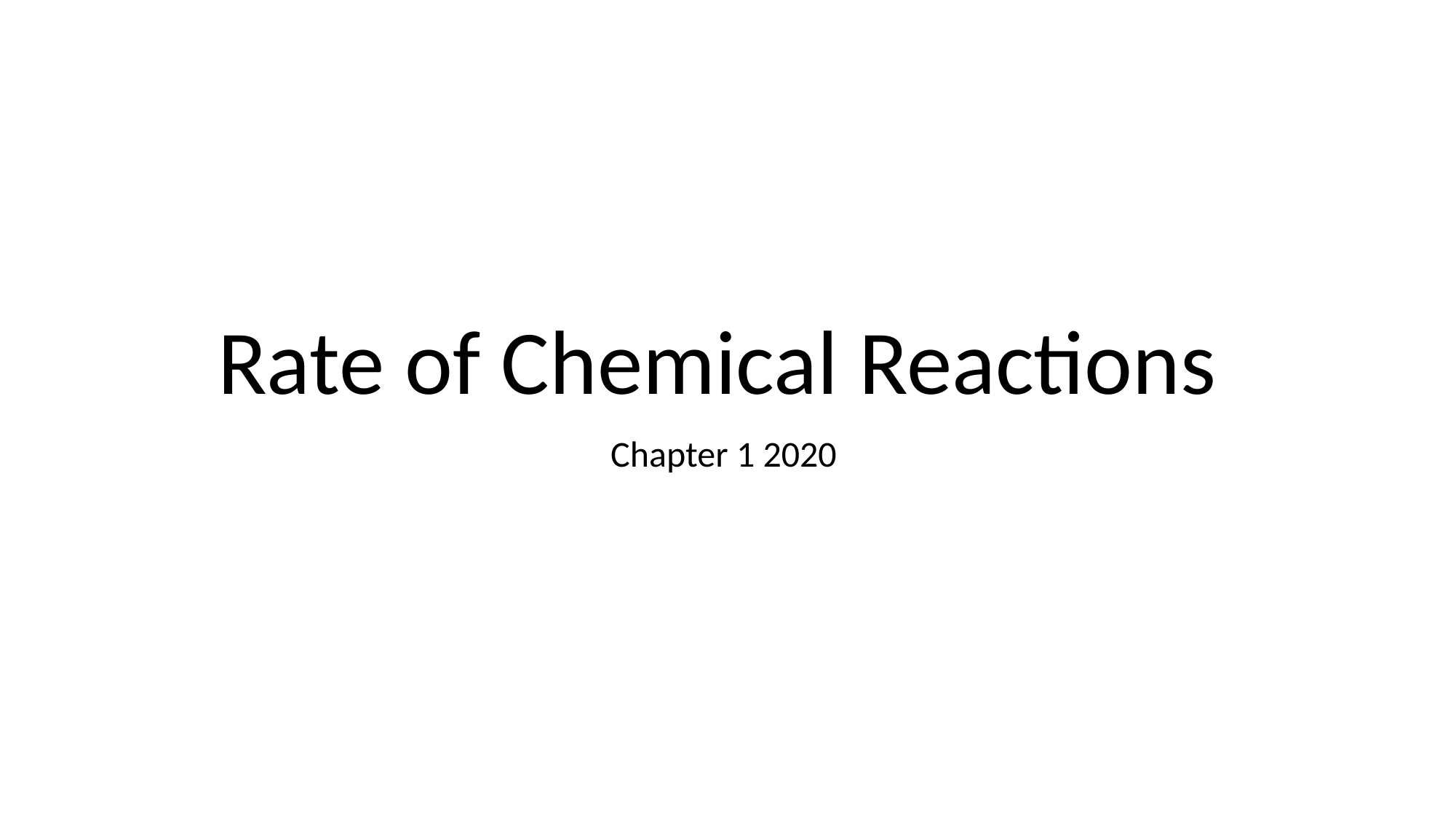

# Rate of Chemical Reactions
Chapter 1 2020